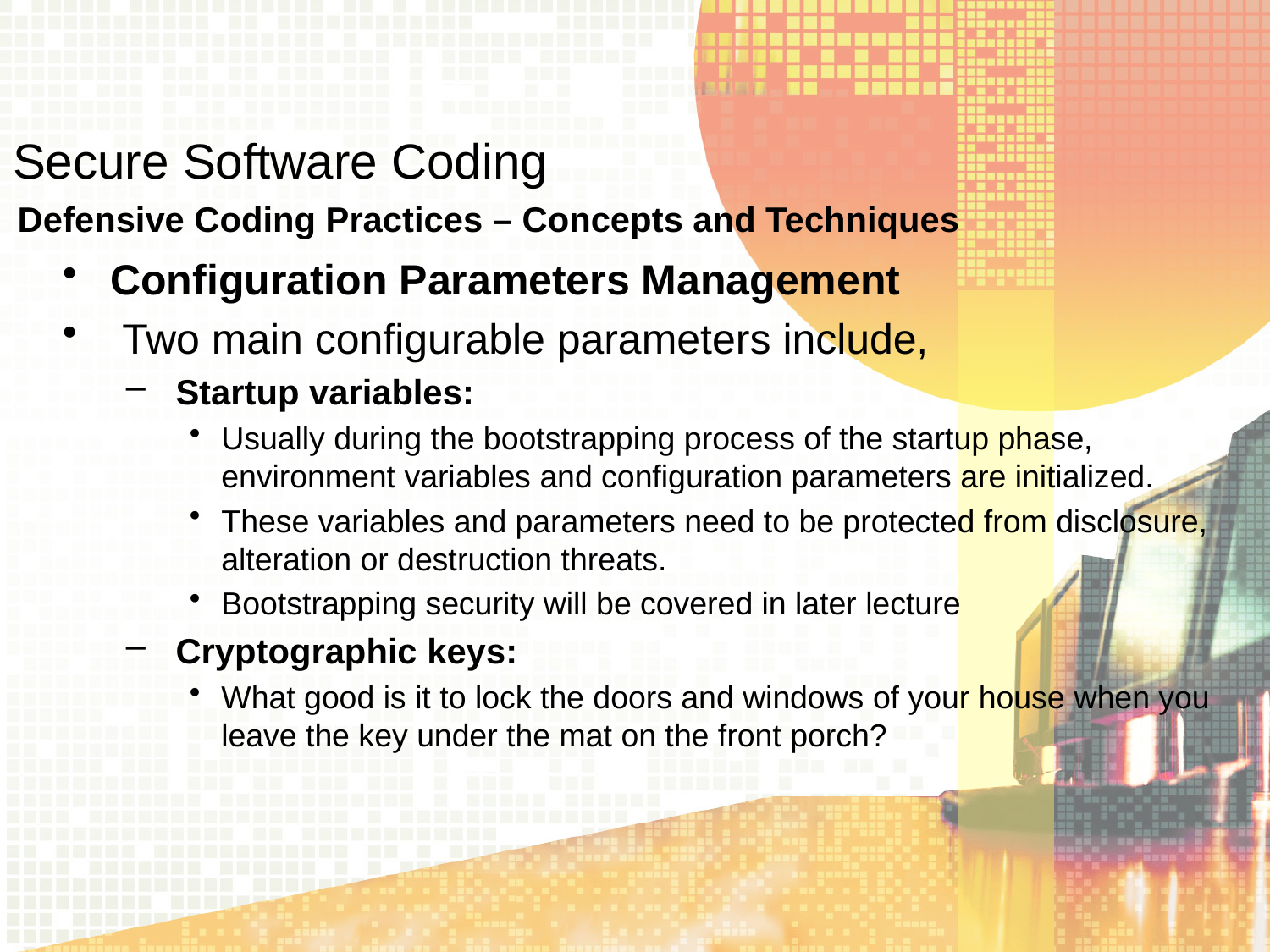

Secure Software Coding
Defensive Coding Practices – Concepts and Techniques
Configuration Parameters Management
 Two main configurable parameters include,
 Startup variables:
Usually during the bootstrapping process of the startup phase, environment variables and configuration parameters are initialized.
These variables and parameters need to be protected from disclosure, alteration or destruction threats.
Bootstrapping security will be covered in later lecture
 Cryptographic keys:
What good is it to lock the doors and windows of your house when you leave the key under the mat on the front porch?